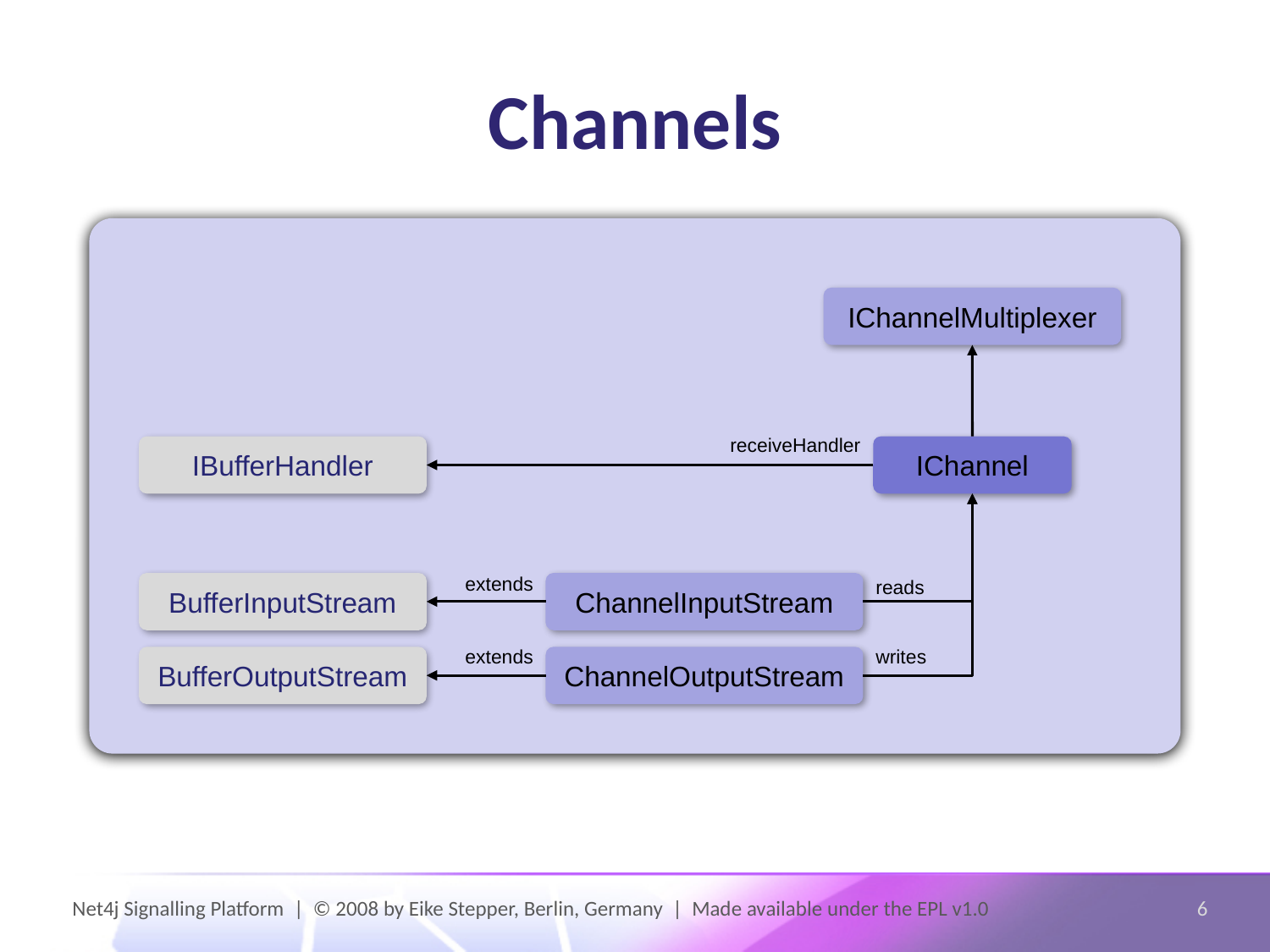

# Channels

IChannelMultiplexer
receiveHandler
IBufferHandler
IChannel
extends
reads
BufferInputStream
ChannelInputStream
extends
writes
BufferOutputStream
ChannelOutputStream
Net4j Signalling Platform  |  © 2008 by Eike Stepper, Berlin, Germany  |  Made available under the EPL v1.0
6